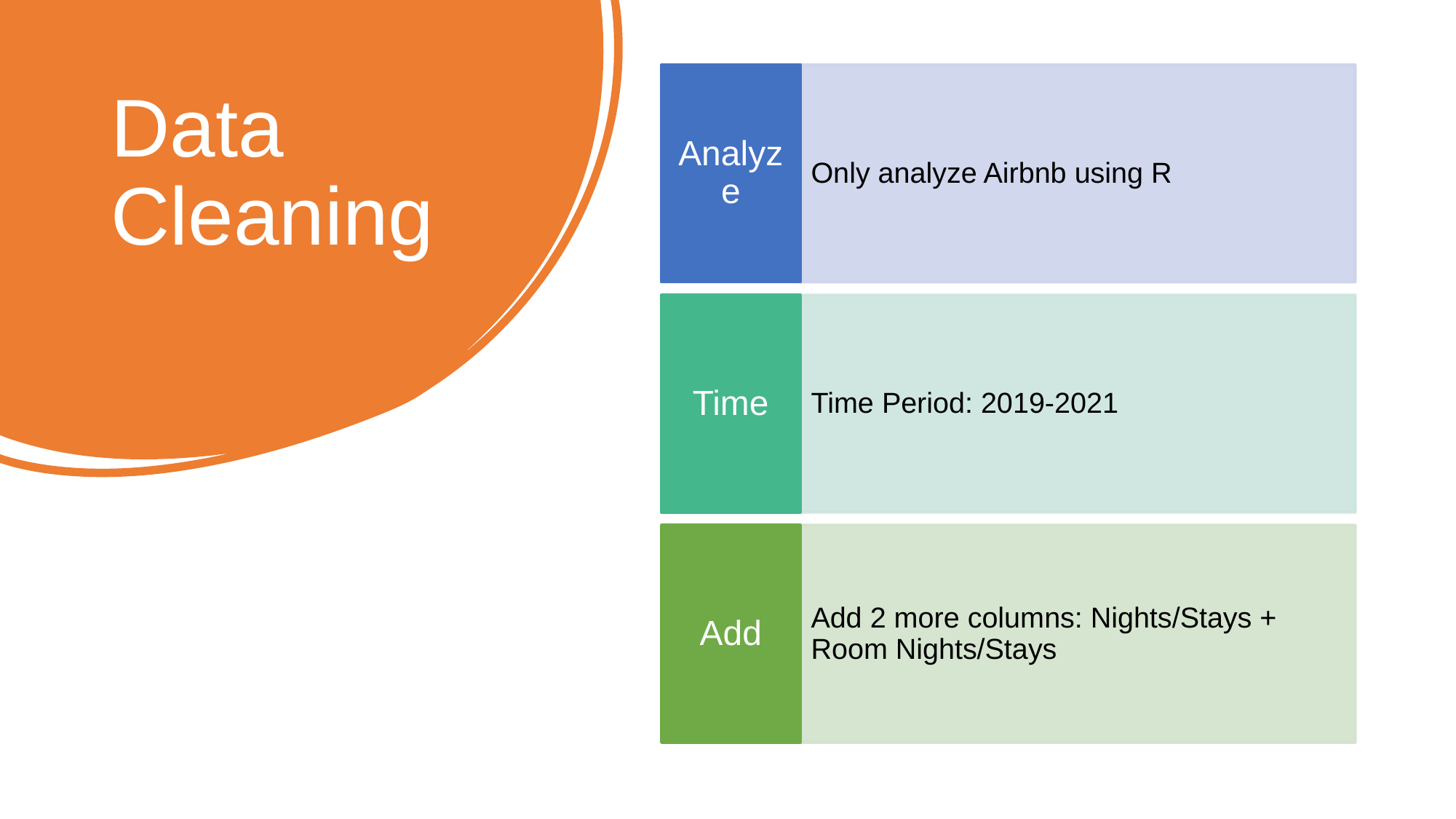

Analyze

Only analyze Airbnb using R

Time

Time Period: 2019-2021

Add

Add 2 more columns: Nights/Stays + Room Nights/Stays
# Data Cleaning